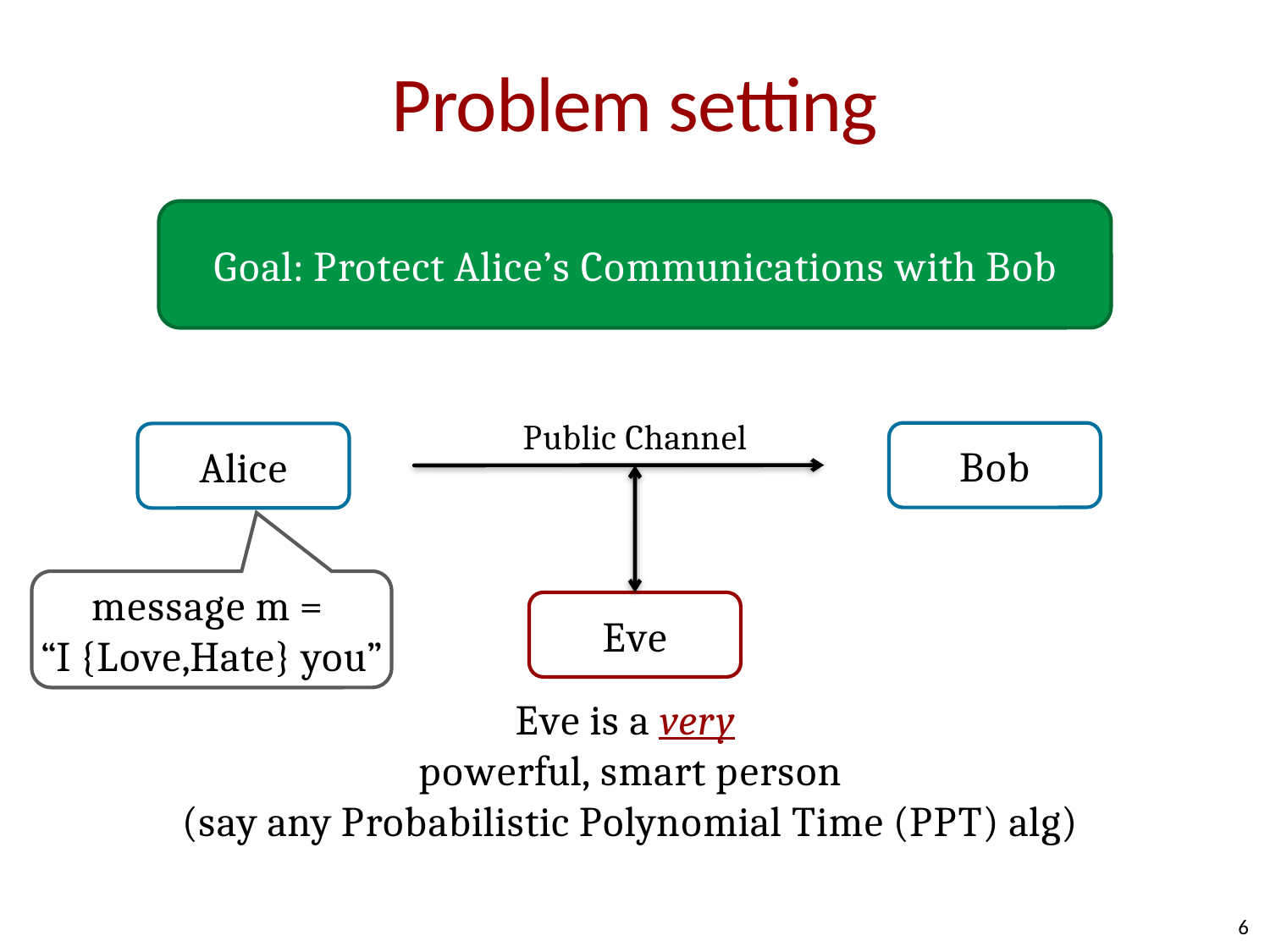

# Problem setting
Goal: Protect Alice’s Communications with Bob
Public Channel
Bob
Alice
Eve
Eve is a very
powerful, smart person
(say any Probabilistic Polynomial Time (PPT) alg)
message m =
“I {Love,Hate} you”
6